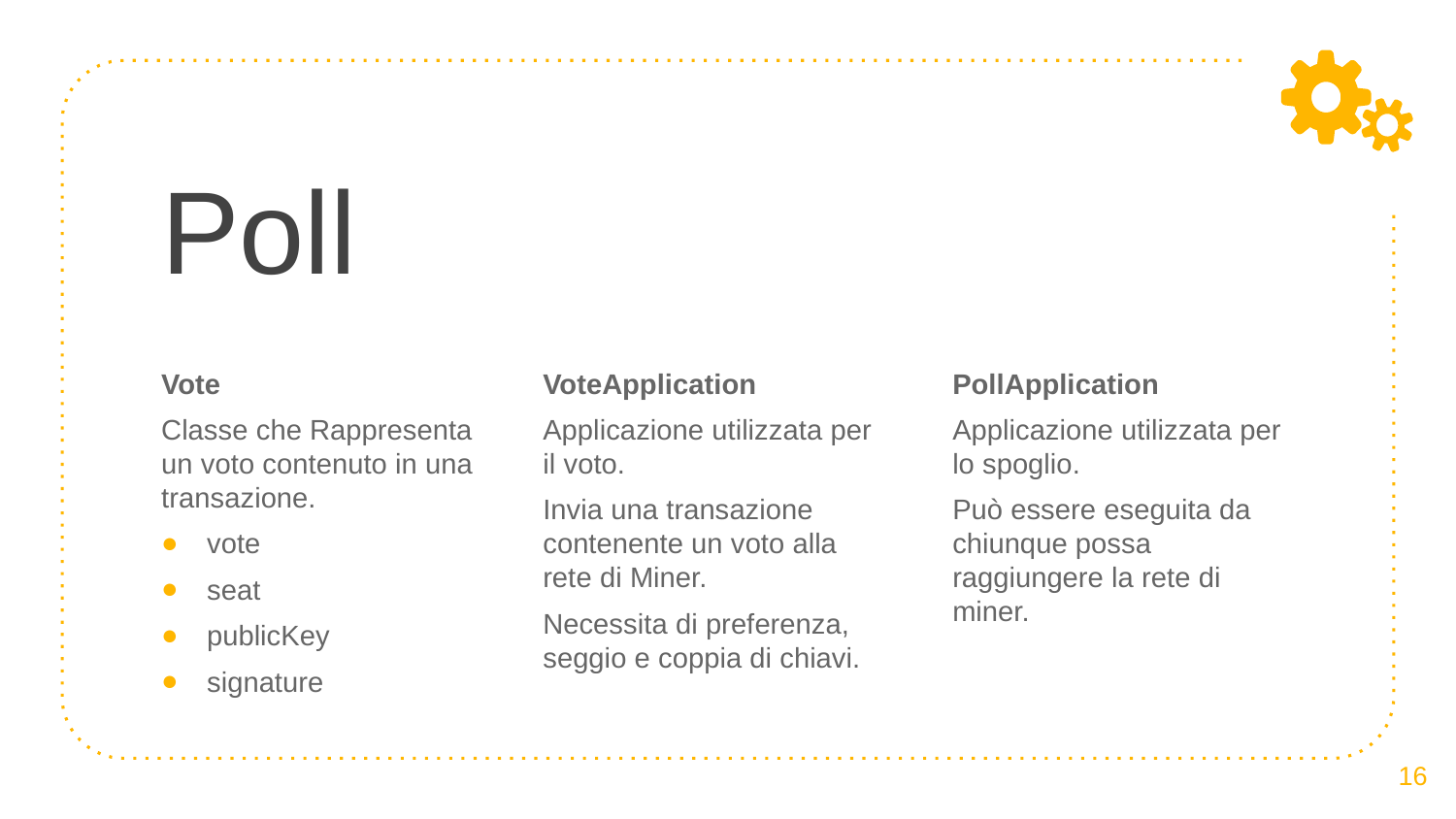

# Poll
Vote
Classe che Rappresenta un voto contenuto in una transazione.
vote
seat
publicKey
signature
VoteApplication
Applicazione utilizzata per il voto.
Invia una transazione contenente un voto alla rete di Miner.
Necessita di preferenza, seggio e coppia di chiavi.
PollApplication
Applicazione utilizzata per lo spoglio.
Può essere eseguita da chiunque possa raggiungere la rete di miner.

16